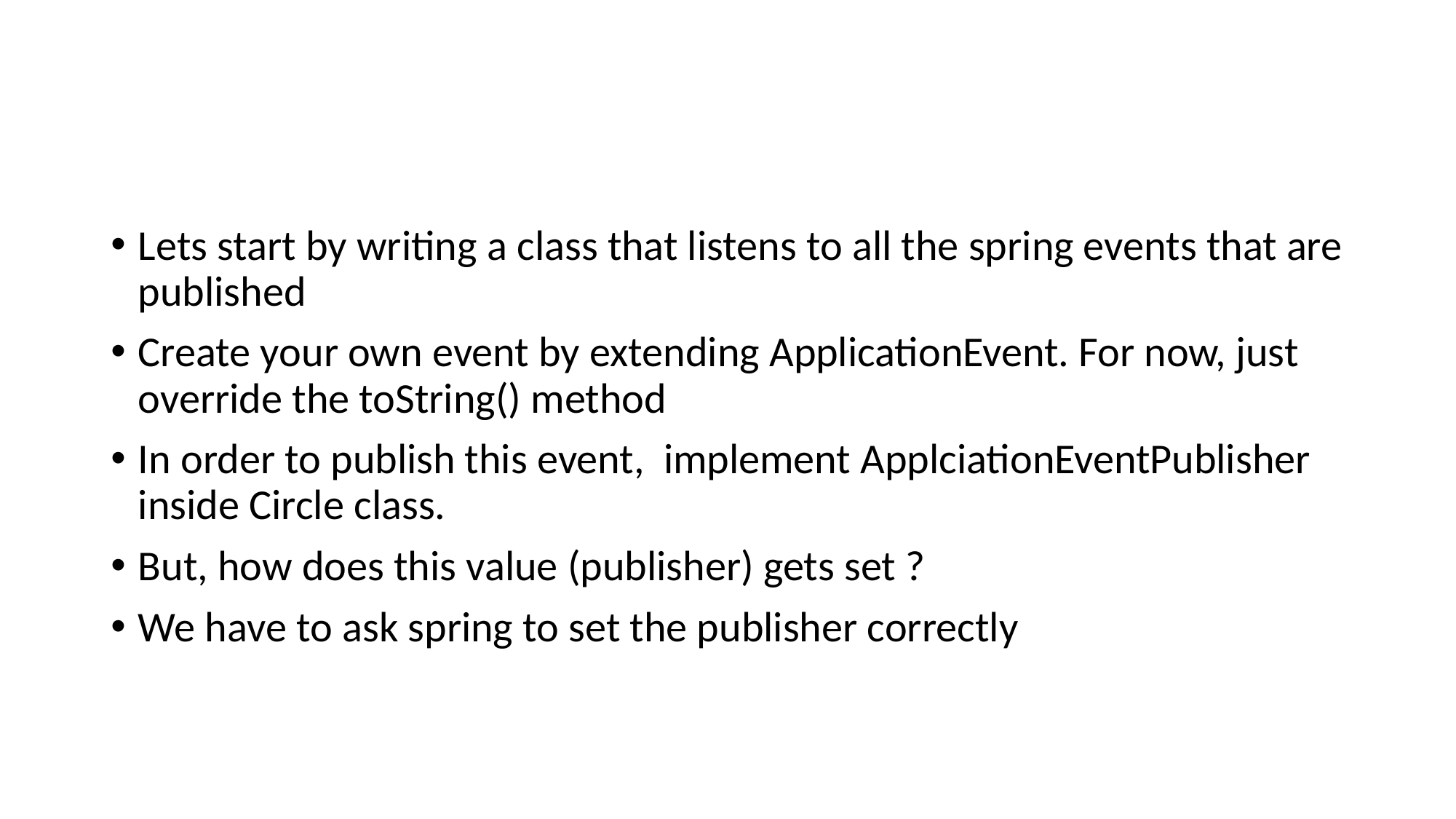

#
Lets start by writing a class that listens to all the spring events that are published
Create your own event by extending ApplicationEvent. For now, just override the toString() method
In order to publish this event,  implement ApplciationEventPublisher inside Circle class.
But, how does this value (publisher) gets set ?
We have to ask spring to set the publisher correctly